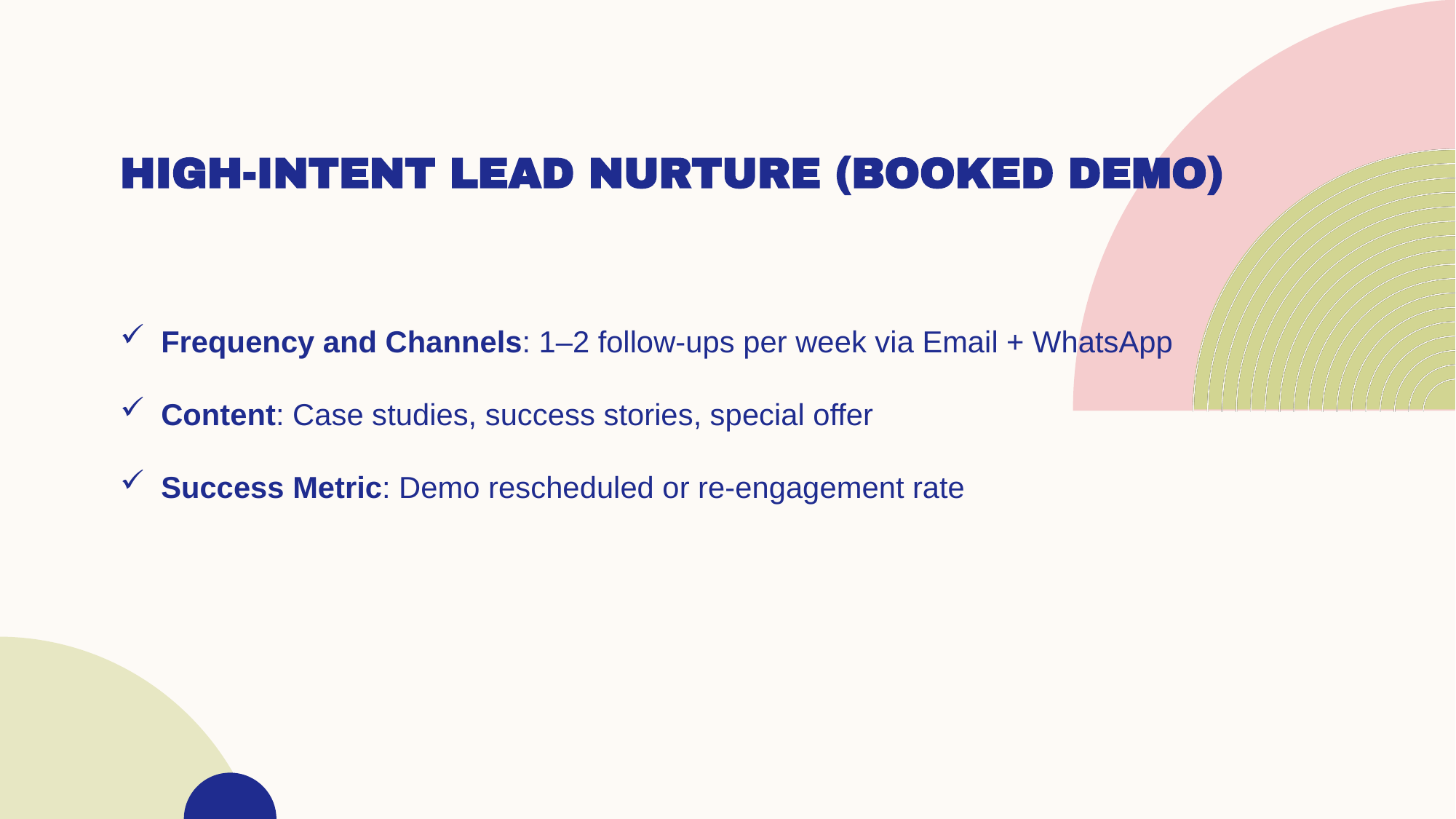

# High-Intent Lead Nurture (Booked Demo)

Frequency and Channels: 1–2 follow-ups per week via Email + WhatsApp

Content: Case studies, success stories, special offer

Success Metric: Demo rescheduled or re-engagement rate